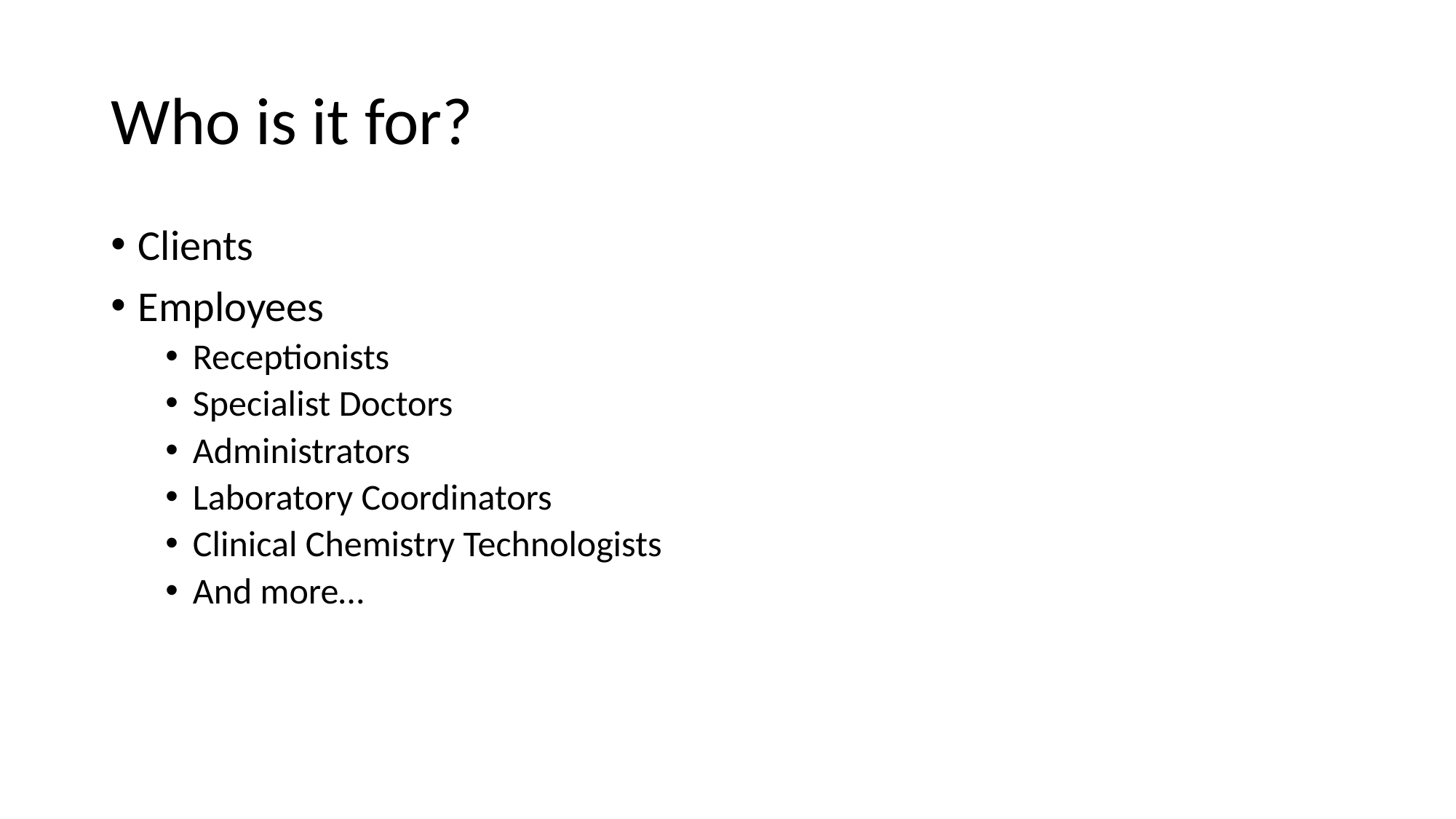

# Who is it for?
Clients
Employees
Receptionists
Specialist Doctors
Administrators
Laboratory Coordinators
Clinical Chemistry Technologists
And more…